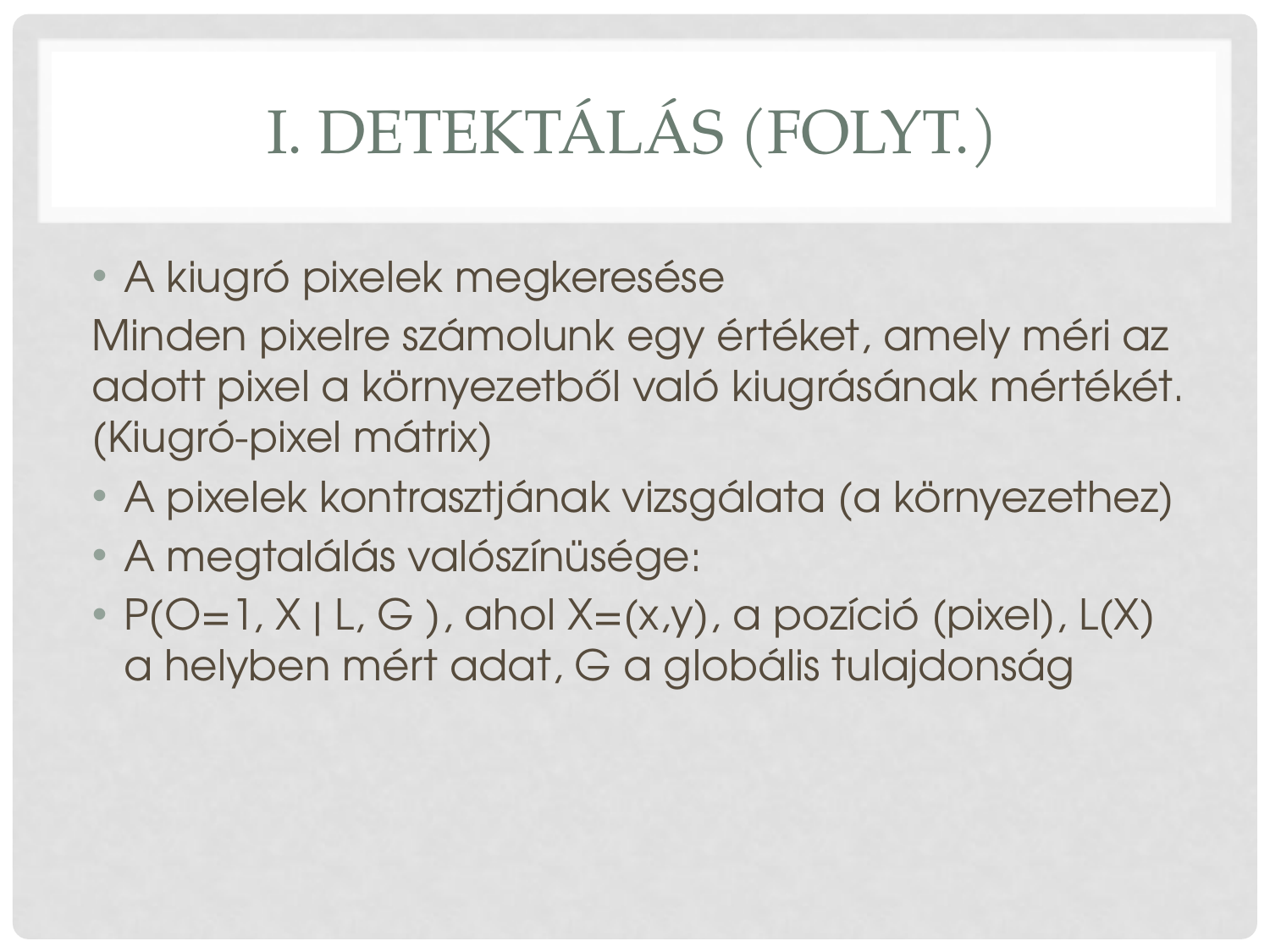

# I. Detektálás (folyt.)
A kiugró pixelek megkeresése
Minden pixelre számolunk egy értéket, amely méri az adott pixel a környezetből való kiugrásának mértékét. (Kiugró-pixel mátrix)
A pixelek kontrasztjának vizsgálata (a környezethez)
A megtalálás valószínüsége:
P(O=1, X | L, G ), ahol X=(x,y), a pozíció (pixel), L(X) a helyben mért adat, G a globális tulajdonság